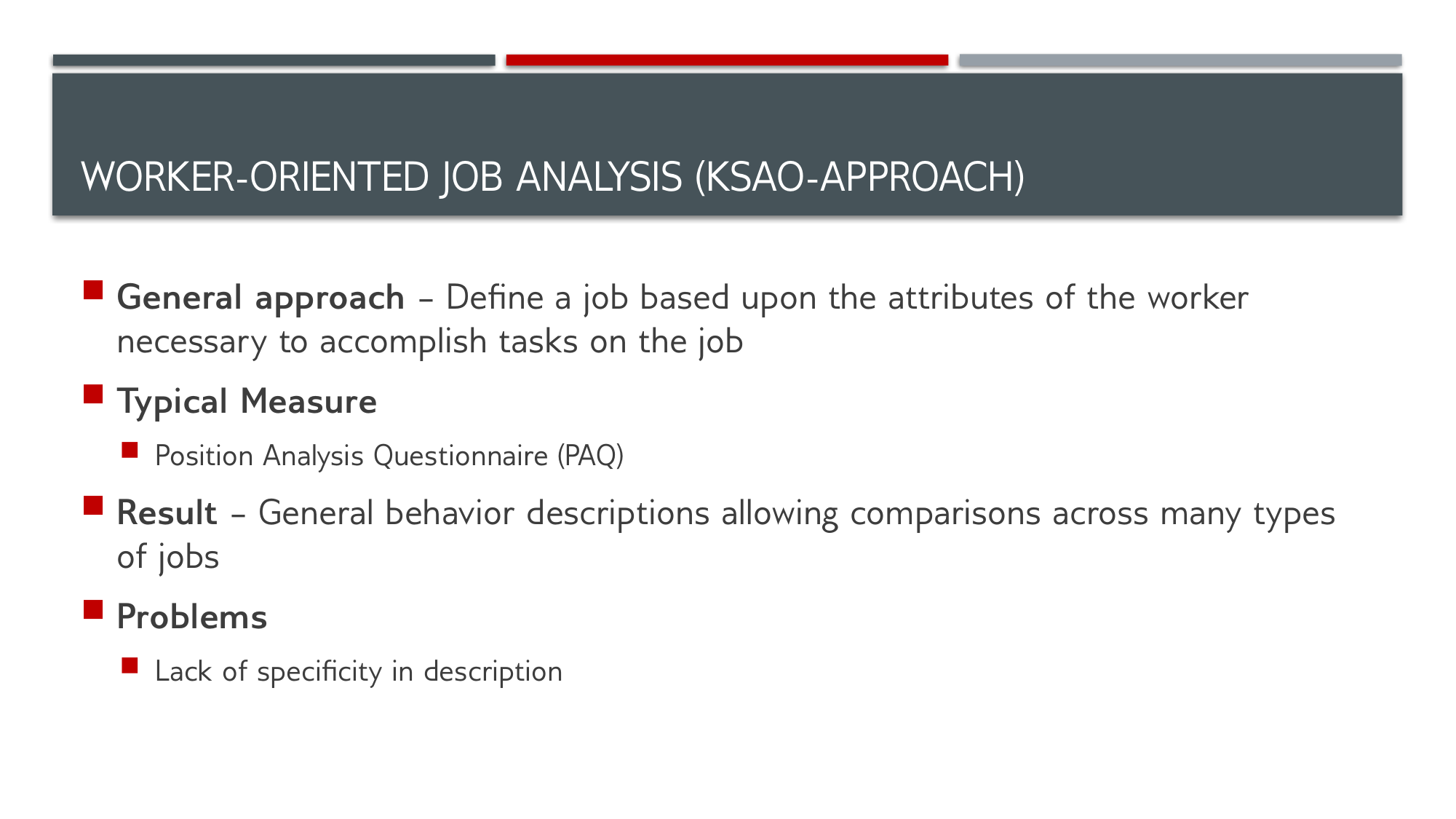

# Worker-Oriented Job Analysis (KSAO-approach)
General approach – Define a job based upon the attributes of the worker necessary to accomplish tasks on the job
Typical Measure
Position Analysis Questionnaire (PAQ)
Result – General behavior descriptions allowing comparisons across many types of jobs
Problems
Lack of specificity in description